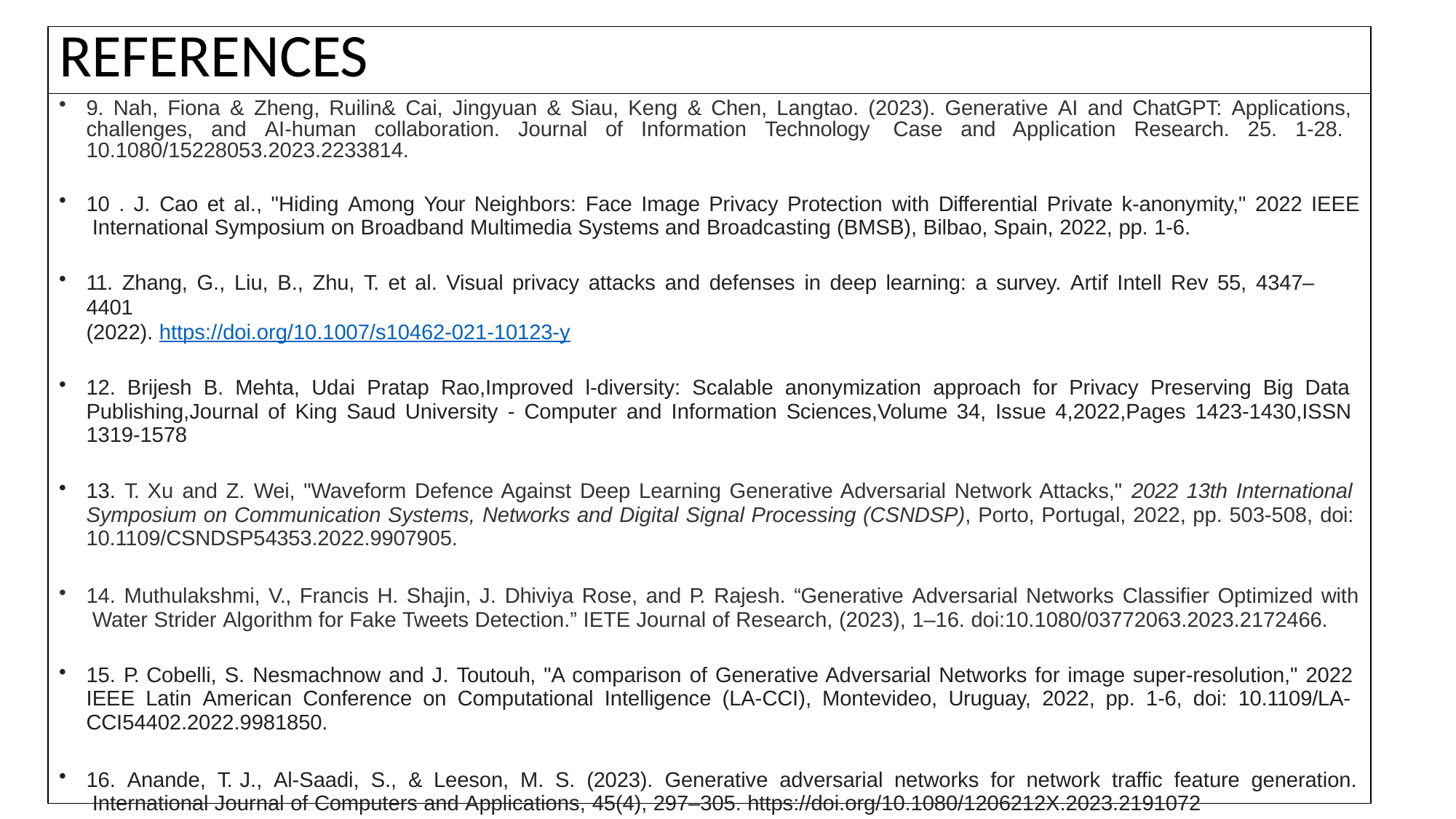

# REFERENCES

9. Nah, Fiona & Zheng, Ruilin& Cai, Jingyuan & Siau, Keng & Chen, Langtao. (2023). Generative AI and ChatGPT: Applications,  challenges, and AI-human collaboration. Journal of Information Technology Case and Application Research. 25. 1-28.  10.1080/15228053.2023.2233814.

10 . J. Cao et al., "Hiding Among Your Neighbors: Face Image Privacy Protection with Differential Private k-anonymity," 2022 IEEE  International Symposium on Broadband Multimedia Systems and Broadcasting (BMSB), Bilbao, Spain, 2022, pp. 1-6.

11. Zhang, G., Liu, B., Zhu, T. et al. Visual privacy attacks and defenses in deep learning: a survey. Artif Intell Rev 55, 4347–4401
(2022). https://doi.org/10.1007/s10462-021-10123-y

12. Brijesh B. Mehta, Udai Pratap Rao,Improved l-diversity: Scalable anonymization approach for Privacy Preserving Big Data  Publishing,Journal of King Saud University - Computer and Information Sciences,Volume 34, Issue 4,2022,Pages 1423-1430,ISSN  1319-1578

13. T. Xu and Z. Wei, "Waveform Defence Against Deep Learning Generative Adversarial Network Attacks," 2022 13th International  Symposium on Communication Systems, Networks and Digital Signal Processing (CSNDSP), Porto, Portugal, 2022, pp. 503-508, doi:  10.1109/CSNDSP54353.2022.9907905.

14. Muthulakshmi, V., Francis H. Shajin, J. Dhiviya Rose, and P. Rajesh. “Generative Adversarial Networks Classifier Optimized with  Water Strider Algorithm for Fake Tweets Detection.” IETE Journal of Research, (2023), 1–16. doi:10.1080/03772063.2023.2172466.

15. P. Cobelli, S. Nesmachnow and J. Toutouh, "A comparison of Generative Adversarial Networks for image super-resolution," 2022  IEEE Latin American Conference on Computational Intelligence (LA-CCI), Montevideo, Uruguay, 2022, pp. 1-6, doi: 10.1109/LA-  CCI54402.2022.9981850.

16. Anande, T. J., Al-Saadi, S., & Leeson, M. S. (2023). Generative adversarial networks for network traffic feature generation.  International Journal of Computers and Applications, 45(4), 297–305. https://doi.org/10.1080/1206212X.2023.2191072